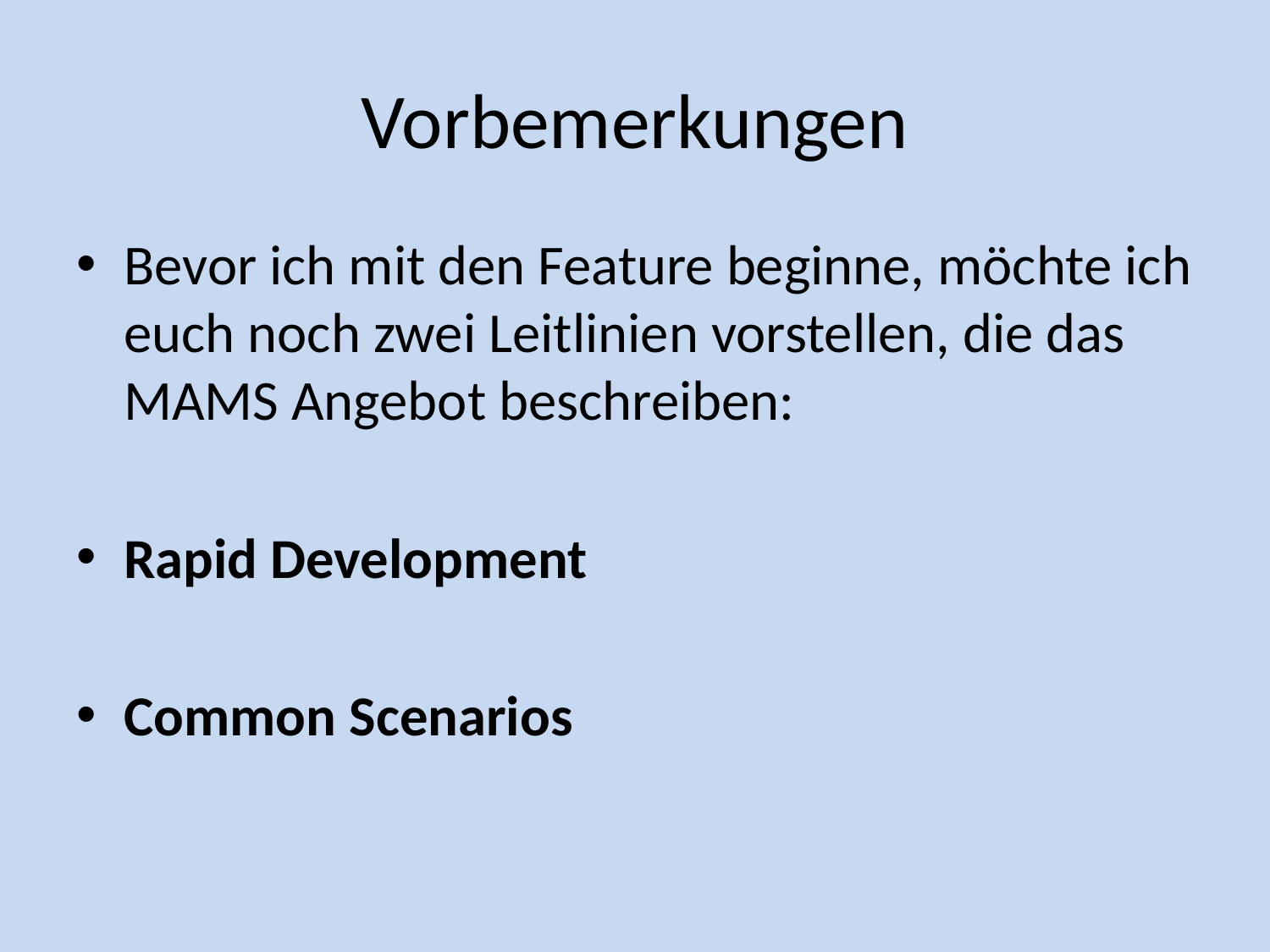

# Vorbemerkungen
Bevor ich mit den Feature beginne, möchte ich euch noch zwei Leitlinien vorstellen, die das MAMS Angebot beschreiben:

Rapid Development

Common Scenarios